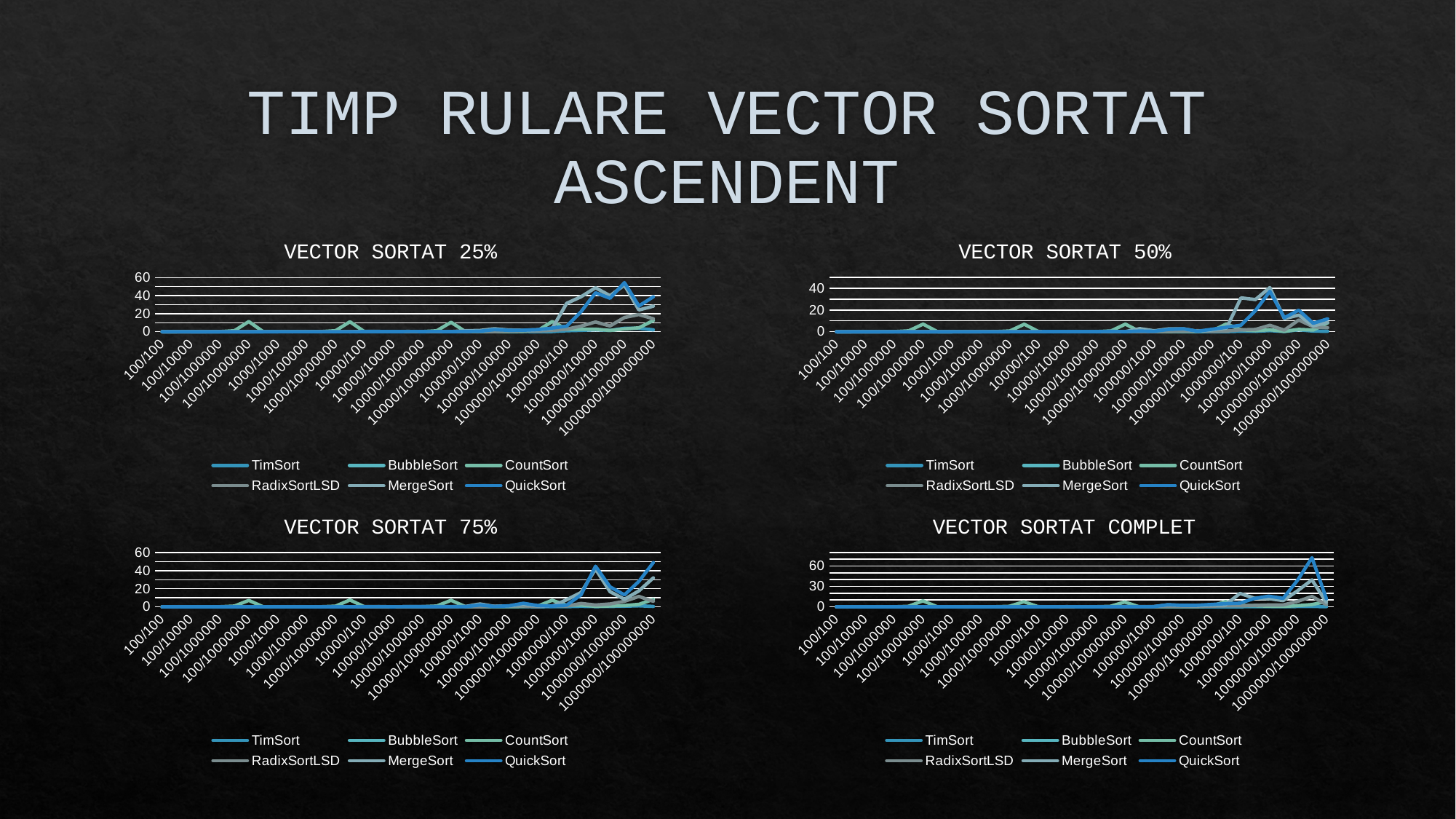

# TIMP RULARE VECTOR SORTAT ASCENDENT

### Chart: VECTOR SORTAT 25%

| Category | TimSort | BubbleSort | CountSort | RadixSortLSD | MergeSort | QuickSort |
|---|---|---|---|---|---|---|
| 100/100 | 0.0 | 0.0 | 0.0 | 0.0 | 0.0 | 0.0 |
| 100/1000 | 0.0 | None | 0.0 | 0.0 | 0.0 | 0.0156207084655761 |
| 100/10000 | 0.0 | None | 0.00102114677429199 | 0.0 | 0.0 | 0.0 |
| 100/100000 | 0.0 | None | 0.015146255493164 | 0.0 | 0.0 | 0.0 |
| 100/1000000 | 0.0 | None | 0.127646923065185 | 0.000995159149169921 | 0.0 | 0.0 |
| 100/1000000 | 0.000959157943725585 | None | 1.06153106689453 | 0.000991344451904296 | 0.0 | 0.0 |
| 100/10000000 | 0.0 | None | 11.2881686687469 | 0.000997066497802734 | 0.0 | 0.0 |
| 1000/100 | 0.0 | None | 0.00299024581909179 | 0.0030064582824707 | 0.0156142711639404 | 0.0 |
| 1000/1000 | 0.00103664398193359 | None | 0.00195717811584472 | 0.00398969650268554 | 0.00653815269470214 | 0.0 |
| 1000/10000 | 0.00103092193603515 | None | 0.00196337699890136 | 0.00103139877319335 | 0.0 | 0.0156583786010742 |
| 1000/100000 | 0.000998497009277343 | None | 0.00993108749389648 | 0.00199151039123535 | 0.0156219005584716 | 0.015620470046997 |
| 1000/1000000 | 0.000996112823486328 | None | 0.103715896606445 | 0.00901484489440918 | 0.0 | 0.0156271457672119 |
| 1000/10000000 | 0.0 | None | 1.10066294670104 | 0.00602650642395019 | 0.0156171321868896 | 0.0221266746520996 |
| 1000/100000000 | 0.000997543334960937 | None | 11.0509102344512 | 0.0100085735321044 | 0.0 | 0.0 |
| 10000/100 | 0.00398731231689453 | None | 0.0109715461730957 | 0.00996565818786621 | 0.259544134140014 | 0.0612814426422119 |
| 10000/1000 | 0.00199079513549804 | None | 0.00599575042724609 | 0.010061502456665 | 0.255664110183715 | 0.112493276596069 |
| 10000/10000 | 0.00202894210815429 | None | 0.00498437881469726 | 0.00898289680480957 | 0.102353334426879 | 0.0614497661590576 |
| 10000/100000 | 0.00303125381469726 | None | 0.014955997467041 | 0.011439561843872 | 0.244464635848999 | 0.215031385421752 |
| 10000/1000000 | 0.00299239158630371 | None | 0.115691423416137 | 0.0179500579833984 | 0.165871858596801 | 0.175978899002075 |
| 10000/10000000 | 0.0149579048156738 | None | 1.0201461315155 | 0.102725505828857 | 0.204919576644897 | 0.204671621322631 |
| 10000/100000000 | 0.012965440750122 | None | 10.4471039772033 | 0.0997686386108398 | 0.112417221069335 | 0.102300643920898 |
| 100000/100 | 0.027923583984375 | None | 0.0698049068450927 | 0.0688161849975586 | 1.06502556800842 | 0.256387710571289 |
| 100000/1000 | 0.0927515029907226 | None | 0.171530723571777 | 0.368712425231933 | 1.40041399002075 | 0.563784599304199 |
| 100000/10000 | 0.0259268283843994 | None | 0.0339136123657226 | 0.0950000286102294 | 3.2798409461975 | 2.2651720046997 |
| 100000/100000 | 0.131645917892456 | None | 0.153586864471435 | 0.632844448089599 | 1.95293450355529 | 1.53472137451171 |
| 100000/1000000 | 0.199464321136474 | None | 0.355049848556518 | 1.13124561309814 | 1.5782663822174 | 1.66468548774719 |
| 100000/10000000 | 0.125685453414917 | None | 1.2711534500122 | 0.840860843658447 | 2.11383390426635 | 2.30696058273315 |
| 100000/100000000 | 0.168547868728637 | None | 11.2903184890747 | 1.36106061935424 | 3.62111568450927 | 4.09315276145935 |
| 1000000/100 | 1.05042695999145 | None | 2.7087736129760698 | 2.80954813957214 | 31.467806816101 | 6.11869120597839 |
| 1000000/1000 | 1.48969650268554 | None | 2.79950404167175 | 6.21444511413574 | 38.7940022945404 | 22.2693486213684 |
| 1000000/10000 | 2.23458433151245 | None | 2.80311346054077 | 10.8233134746551 | 48.766619682312 | 43.2026705741882 |
| 1000000/100000 | 1.38447189331054 | None | 1.39403748512268 | 6.32596969604492 | 39.9418239593505 | 37.1318333148956 |
| 1000000/1000000 | 3.77864551544189 | None | 3.09431862831115 | 15.748886346817 | 51.7131640911102 | 54.4605839252471 |
| 1000000/10000000 | 3.70531034469604 | None | 4.3382818698883 | 19.0591657161712 | 24.0949082374572 | 28.5484330654144 |
| 1000000/100000000 | 2.08516263961792 | None | 12.4402170181274 | 14.3272159099578 | 28.3553478717803 | 38.6938302516937 |

### Chart: VECTOR SORTAT 50%

| Category | TimSort | BubbleSort | CountSort | RadixSortLSD | MergeSort | QuickSort |
|---|---|---|---|---|---|---|
| 100/100 | 0.0 | None | 0.0 | 0.0 | 0.0 | 0.0 |
| 100/1000 | 0.0 | None | 0.0 | 0.0 | 0.0 | 0.0 |
| 100/10000 | 0.0 | None | 0.00806760787963867 | 0.0 | 0.0 | 0.0 |
| 100/100000 | 0.0 | None | 0.00800871849060058 | 0.0 | 0.0 | 0.0 |
| 100/1000000 | 0.0 | None | 0.0788733959197998 | 0.0 | 0.0156264305114746 | 0.0 |
| 100/1000000 | 0.0 | None | 0.792757034301757 | 0.00208473205566406 | 0.0 | 0.0 |
| 100/10000000 | 0.0 | None | 6.99073672294616 | 0.0 | 0.0 | 0.0 |
| 1000/100 | 0.0 | None | 0.0 | 0.0 | 0.0156214237213134 | 0.0 |
| 1000/1000 | 0.0 | None | 0.0 | 0.0 | 0.0156216621398925 | 0.0 |
| 1000/10000 | 0.0 | None | 0.0081183910369873 | 0.0 | 0.0156209468841552 | 0.0156209468841552 |
| 1000/100000 | 0.0 | None | 0.0101902484893798 | 0.0 | 0.00650477409362793 | 0.0312452316284179 |
| 1000/1000000 | 0.0 | None | 0.071643590927124 | 0.00813174247741699 | 0.0156528949737548 | 0.0156238079071044 |
| 1000/10000000 | 0.0 | None | 0.705281257629394 | 0.00813174247741699 | 0.0156223773956298 | 0.0156190395355224 |
| 1000/100000000 | 0.00213336944580078 | None | 6.90144968032836 | 0.0102763175964355 | 0.00661540031433105 | 0.0021216869354248 |
| 10000/100 | 0.0080878734588623 | None | 0.0123286247253417 | 0.0204544067382812 | 0.0412826538085937 | 0.0101089477539062 |
| 10000/1000 | 0.0 | None | 0.0123844146728515 | 0.0307619571685791 | 0.172181367874145 | 0.109169244766235 |
| 10000/10000 | 0.00212883949279785 | None | 0.0 | 0.0101826190948486 | 0.151928663253784 | 0.0713915824890136 |
| 10000/100000 | 0.0102057456970214 | None | 0.0203750133514404 | 0.0430922508239746 | 0.0817728042602539 | 0.0814743041992187 |
| 10000/1000000 | 0.0 | None | 0.0820417404174804 | 0.0327227115631103 | 0.0819926261901855 | 0.111369848251342 |
| 10000/10000000 | 0.008134126663208 | None | 0.706190347671508 | 0.0307672023773193 | 0.253740072250366 | 0.252800703048706 |
| 10000/100000000 | 0.0101876258850097 | None | 6.99729943275451 | 0.0819952487945556 | 0.0932767391204834 | 0.11150050163269 |
| 100000/100 | 0.0102701187133789 | None | 0.0406634807586669 | 0.0283169746398925 | 2.83251905441284 | 0.602486848831176 |
| 100000/1000 | 0.0205228328704834 | None | 0.0531544685363769 | 0.0921781063079834 | 0.855500936508178 | 0.326891183853149 |
| 100000/10000 | 0.0607900619506835 | None | 0.123550415039062 | 0.368461608886718 | 2.68163228034973 | 2.10586285591125 |
| 100000/100000 | 0.0921156406402587 | None | 0.163529872894287 | 0.592535018920898 | 2.73133134841918 | 2.69973516464233 |
| 100000/1000000 | 0.122871398925781 | None | 0.275914669036865 | 0.919812202453613 | 0.385928392410278 | 0.417429447174072 |
| 100000/10000000 | 0.030790090560913 | None | 0.776859283447265 | 0.264267206192016 | 1.61395764350891 | 2.26038408279418 |
| 100000/100000000 | 0.0611484050750732 | None | 7.18936252593994 | 0.672633647918701 | 3.40743613243103 | 4.12078547477722 |
| 1000000/100 | 0.452039003372192 | None | 1.78747129440307 | 1.70446300506591 | 31.1657261848449 | 6.00985813140869 |
| 1000000/1000 | 0.388895750045776 | None | 0.974757432937622 | 2.06456589698791 | 29.6039037704467 | 19.4111001491546 |
| 1000000/10000 | 0.992781400680542 | None | 1.80625581741333 | 5.92515015602111 | 40.6569693088531 | 37.2119364738464 |
| 1000000/100000 | 0.235058784484863 | None | 0.338654994964599 | 1.41912651062011 | 12.0688014030456 | 12.8660931587219 |
| 1000000/1000000 | 1.74864387512207 | None | 2.11742901802063 | 10.8244614601135 | 15.3002116680145 | 19.8011109828948 |
| 1000000/10000000 | 0.556661128997802 | None | 1.53020787239074 | 4.52400231361389 | 5.41639518737793 | 7.79565811157226 |
| 1000000/100000000 | 0.368797302246093 | None | 8.13477993011474 | 3.66093730926513 | 8.69035387039184 | 11.8643715381622 |

### Chart: VECTOR SORTAT 75%

| Category | TimSort | BubbleSort | CountSort | RadixSortLSD | MergeSort | QuickSort |
|---|---|---|---|---|---|---|
| 100/100 | 0.0 | None | 0.0 | 0.0 | 0.0 | 0.0 |
| 100/1000 | 0.0 | None | 0.0 | 0.0 | 0.0 | 0.0 |
| 100/10000 | 0.0 | None | 0.0 | 0.0 | 0.0 | 0.0 |
| 100/100000 | 0.0 | None | 0.0156195163726806 | 0.0 | 0.0 | 0.0 |
| 100/1000000 | 0.0 | None | 0.0801656246185302 | 0.0 | 0.0 | 0.0 |
| 100/1000000 | 0.0 | None | 0.775086402893066 | 0.00813984870910644 | 0.0 | 0.0 |
| 100/10000000 | 0.0 | None | 7.09043097496032 | 0.0 | 0.0155885219573974 | 0.0 |
| 1000/100 | 0.0 | None | 0.0 | 0.0 | 0.0 | 0.0 |
| 1000/1000 | 0.0 | None | 0.0 | 0.0 | 0.0156216621398925 | 0.0 |
| 1000/10000 | 0.0 | None | 0.0 | 0.0 | 0.0156211853027343 | 0.00650668144226074 |
| 1000/100000 | 0.0 | None | 0.0102546215057373 | 0.0 | 0.0156264305114746 | 0.0156216621398925 |
| 1000/1000000 | 0.0 | None | 0.0712532997131347 | 0.0102322101593017 | 0.0156216621398925 | 0.0156221389770507 |
| 1000/10000000 | 2.14576721191406e-05 | None | 0.697319030761718 | 0.0 | 0.0 | 0.0156211853027343 |
| 1000/100000000 | 0.0 | None | 7.56114864349365 | 0.00205898284912109 | 0.0156202316284179 | 0.00859594345092773 |
| 10000/100 | 0.0020458698272705 | None | 0.0181705951690673 | 0.0121464729309082 | 0.213026046752929 | 0.0528316497802734 |
| 10000/1000 | 0.0 | None | 0.0123474597930908 | 0.0204746723175048 | 0.193478107452392 | 0.111425876617431 |
| 10000/10000 | 0.0100750923156738 | None | 0.0202882289886474 | 0.0384881496429443 | 0.0305101871490478 | 0.0202829837799072 |
| 10000/100000 | 0.0 | None | 0.0121731758117675 | 0.030367374420166 | 0.151662111282348 | 0.153511524200439 |
| 10000/1000000 | 0.0 | None | 0.109307289123535 | 0.0507512092590332 | 0.133079528808593 | 0.133126497268676 |
| 10000/10000000 | 0.00206589698791503 | None | 0.842577457427978 | 0.0586676597595214 | 0.10237431526184 | 0.132776260375976 |
| 10000/100000000 | None | None | 7.16645789146423 | 0.0511305332183837 | 0.0919244289398193 | 0.114762783050537 |
| 100000/100 | 0.010127305984497 | None | 0.142457962036132 | 0.0606052875518798 | 0.419512033462524 | 0.141804456710815 |
| 100000/1000 | 0.0 | None | 0.0226137638092041 | 0.040926456451416 | 3.11181497573852 | 2.00098991394042 |
| 100000/10000 | 0.0818390846252441 | None | 0.233863115310668 | 0.647221803665161 | 0.471759796142578 | 0.335243701934814 |
| 100000/100000 | 0.0990896224975586 | None | 0.232891798019409 | 0.894083261489868 | 0.92874526977539 | 1.01591277122497 |
| 100000/1000000 | 0.0819227695465087 | None | 0.276642799377441 | 0.949379444122314 | 2.62876462936401 | 3.86646628379821 |
| 100000/10000000 | 0.0100681781768798 | None | 0.75087022781372 | 0.0908761024475097 | 0.98 | 1.34040808677673 |
| 100000/100000000 | 0.0709235668182373 | None | 7.2416923046112 | 1.16684198379516 | 0.563659191131591 | 0.75779104232788 |
| 1000000/100 | 0.121583700180053 | None | 1.57832217216491 | 0.800006389617919 | 7.74208760261535 | 1.76839756965637 |
| 1000000/1000 | 0.486232280731201 | None | 1.78299260139465 | 3.69338846206665 | 15.8352179527282 | 13.3504960536956 |
| 1000000/10000 | 0.22093915939331 | None | 0.566790342330932 | 1.92377614974975 | 41.8604328632354 | 44.9917953014373 |
| 1000000/100000 | 0.354156255722045 | None | 0.880347728729248 | 3.1057550907135 | 16.761494398117 | 22.1480798721313 |
| 1000000/1000000 | 0.636096477508544 | None | 1.35581421852111 | 6.07968664169311 | 8.31836819648742 | 13.2014207839965 |
| 1000000/10000000 | 1.07421135902404 | None | 2.70134305953979 | 11.4938287734985 | 17.6198523044586 | 28.0957198143005 |
| 1000000/100000000 | 0.42523717880249 | None | 8.19456458091735 | 6.01827454566955 | 32.0717756748199 | 49.0660808086395 |

### Chart: VECTOR SORTAT COMPLET

| Category | TimSort | BubbleSort | CountSort | RadixSortLSD | MergeSort | QuickSort |
|---|---|---|---|---|---|---|
| 100/100 | 0.0 | None | 0.0 | 0.0 | 0.0 | 0.0 |
| 100/1000 | 0.0 | None | 0.0 | 0.0 | 0.0 | 0.0 |
| 100/10000 | 0.0 | None | 0.0 | 0.0 | 0.0 | 0.0 |
| 100/100000 | 0.0 | None | 0.0 | 0.0 | 0.0 | 0.0156199932098388 |
| 100/1000000 | 0.0 | None | 0.0 | 0.0 | 0.0 | 0.0 |
| 100/1000000 | 0.0 | None | 0.715030670166015 | 0.0 | 0.00805878639221191 | 0.0 |
| 100/10000000 | 0.0 | None | 8.73913812637329 | 0.0 | 0.00206637382507324 | 0.0 |
| 1000/100 | 0.0 | None | 0.0 | 0.0 | 0.0 | 0.00805950164794921 |
| 1000/1000 | None | None | None | None | 0.0202081203460693 | 0.0101411342620849 |
| 1000/10000 | None | None | None | None | 0.00812005996704101 | 0.00211095809936523 |
| 1000/100000 | None | None | 0.00810098648071289 | None | None | 0.0101487636566162 |
| 1000/1000000 | None | None | 0.0816326141357421 | None | 0.0183558464050292 | 0.0123679637908935 |
| 1000/10000000 | None | None | 0.705735683441162 | 0.00213146209716796 | 0.0102579593658447 | 0.0102572441101074 |
| 1000/100000000 | None | None | 7.44637584686279 | 0.00206255912780761 | 0.010127305984497 | 0.0202429294586181 |
| 10000/100 | 0.00805258750915527 | None | 0.0124034881591796 | 0.01025390625 | 0.130671262741088 | 0.0327925682067871 |
| 10000/1000 | None | None | 0.00804114341735839 | 0.01226806640625 | 0.0815823078155517 | 0.0506138801574707 |
| 10000/10000 | None | None | 0.0100915431976318 | 0.0282840728759765 | 0.180252790451049 | 0.111466646194458 |
| 10000/100000 | None | None | 0.0100998878479003 | 0.0101721286773681 | 0.068880558013916 | 0.0614521503448486 |
| 10000/1000000 | None | None | 0.0792877674102783 | 0.0102615356445312 | 0.0307090282440185 | 0.0409207344055175 |
| 10000/10000000 | None | None | 0.696014404296875 | 0.0204589366912841 | 0.0735843181610107 | 0.101250410079956 |
| 10000/100000000 | None | None | 6.9778127670288 | 0.0612869262695312 | 0.161198854446411 | 0.194598674774169 |
| 100000/100 | 0.00814557075500488 | None | 0.0307185649871826 | 0.0327799320220947 | 0.378383874893188 | 0.112295389175415 |
| 100000/1000 | 0.00813603401184082 | None | 0.0204741954803466 | 0.0408680438995361 | 0.275801658630371 | 0.17421269416809 |
| 100000/10000 | 0.0388402938842773 | None | 0.204601049423217 | 0.585919141769409 | 2.80983710289001 | 3.01036763191223 |
| 100000/100000 | 0.0204019546508789 | None | 0.151783466339111 | 0.516786098480224 | 1.85061812400817 | 2.04185128211975 |
| 100000/1000000 | 0.0204465389251709 | None | 0.194518566131591 | 0.532163619995117 | 1.51766872406005 | 2.20695161819458 |
| 100000/10000000 | 0.0304250717163085 | None | 0.895917654037475 | 1.00659322738647 | 2.46599674224853 | 3.37726688385009 |
| 100000/100000000 | 0.0407929420471191 | None | 7.6537959575653 | 1.40895724296569 | 2.94115281105041 | 4.59520363807678 |
| 1000000/100 | 0.0409812927246093 | None | 1.94408202171325 | 1.43433403968811 | 19.6563272476196 | 5.34888172149658 |
| 1000000/1000 | 0.1534264087677 | None | 1.4984438419342 | 2.06183385848999 | 12.7102315425872 | 12.2467930316925 |
| 1000000/10000 | 0.181620597839355 | None | 0.944996833801269 | 2.65167045593261 | 11.9942202568054 | 15.5863695144653 |
| 1000000/100000 | 0.132986545562744 | None | 0.625497102737426 | 2.71342134475708 | 9.10778093338012 | 12.3940734863281 |
| 1000000/1000000 | 0.356193542480468 | None | 1.59877300262451 | 7.93581008911132 | 23.5036208629608 | 39.1123640537261 |
| 1000000/10000000 | 0.564948081970214 | None | 3.26638722419738 | 15.2274801731109 | 39.5952982902526 | 72.2795174121856 |
| 1000000/100000000 | 0.0914351940155029 | None | 7.82975125312805 | 3.12783360481262 | 6.50986409187316 | 11.806006193161 |